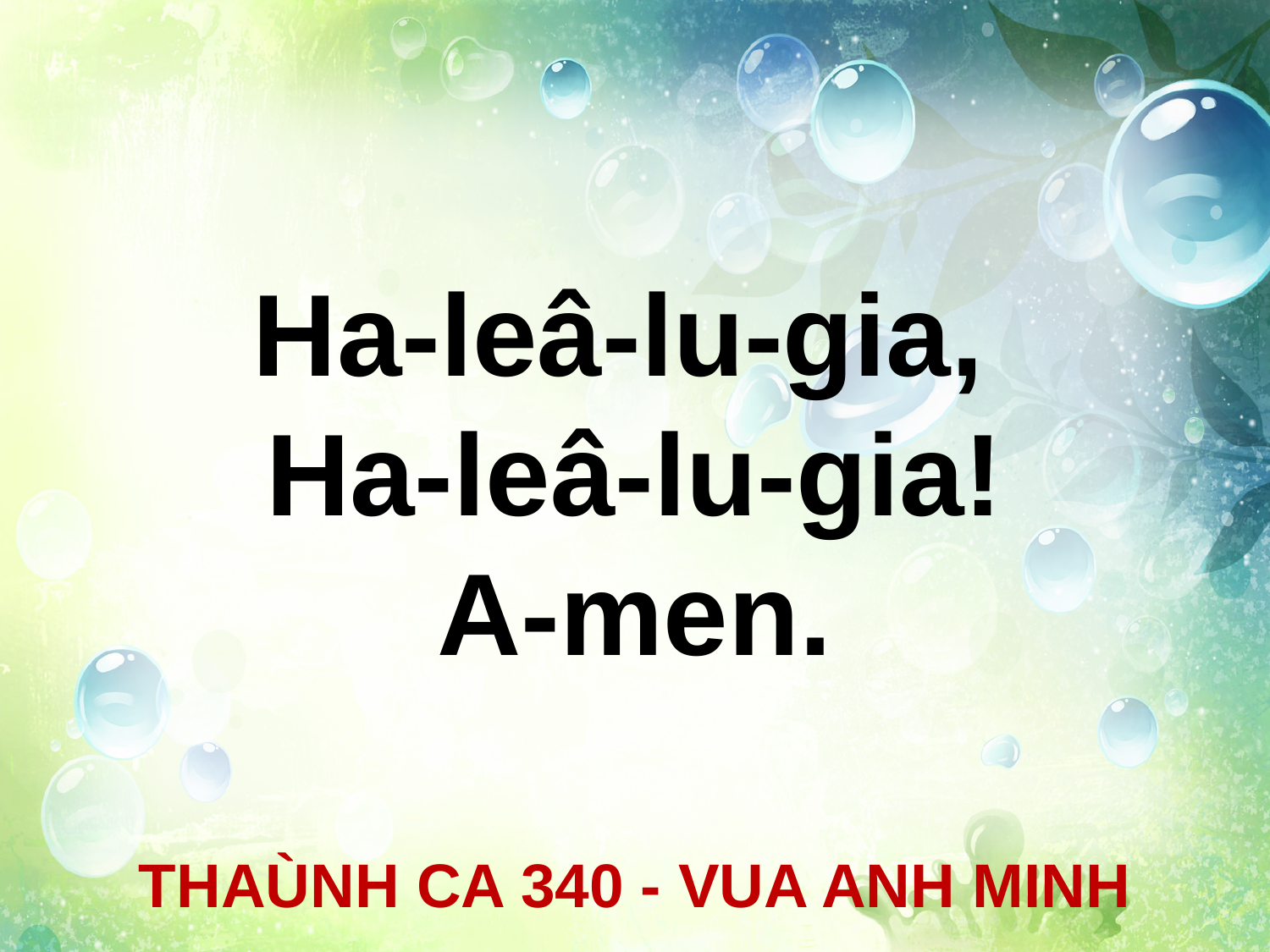

Ha-leâ-lu-gia,
Ha-leâ-lu-gia!
A-men.
THAÙNH CA 340 - VUA ANH MINH